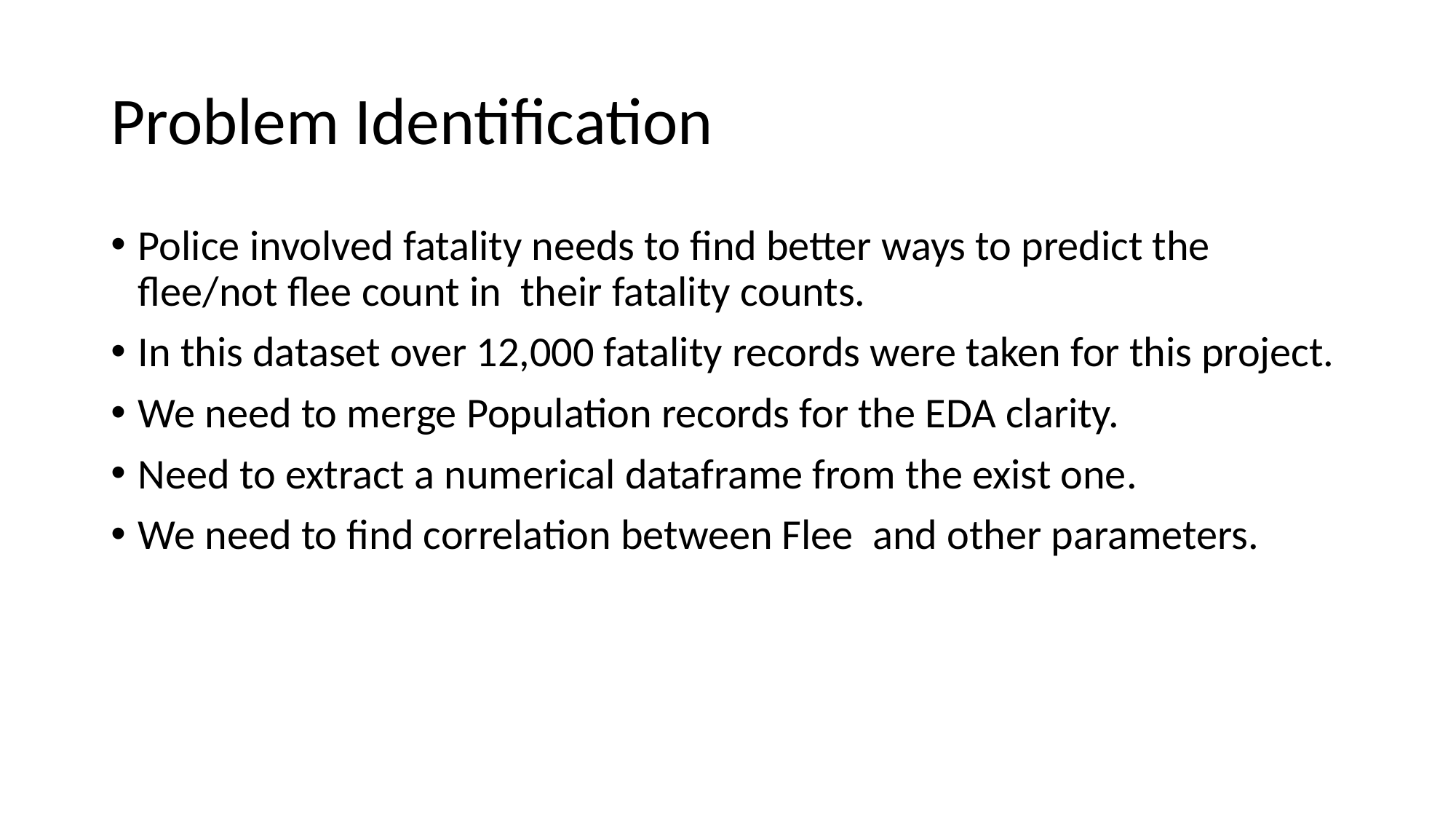

# Problem Identification
Police involved fatality needs to find better ways to predict the flee/not flee count in  their fatality counts.
In this dataset over 12,000 fatality records were taken for this project.
We need to merge Population records for the EDA clarity.
Need to extract a numerical dataframe from the exist one.
We need to find correlation between Flee  and other parameters.